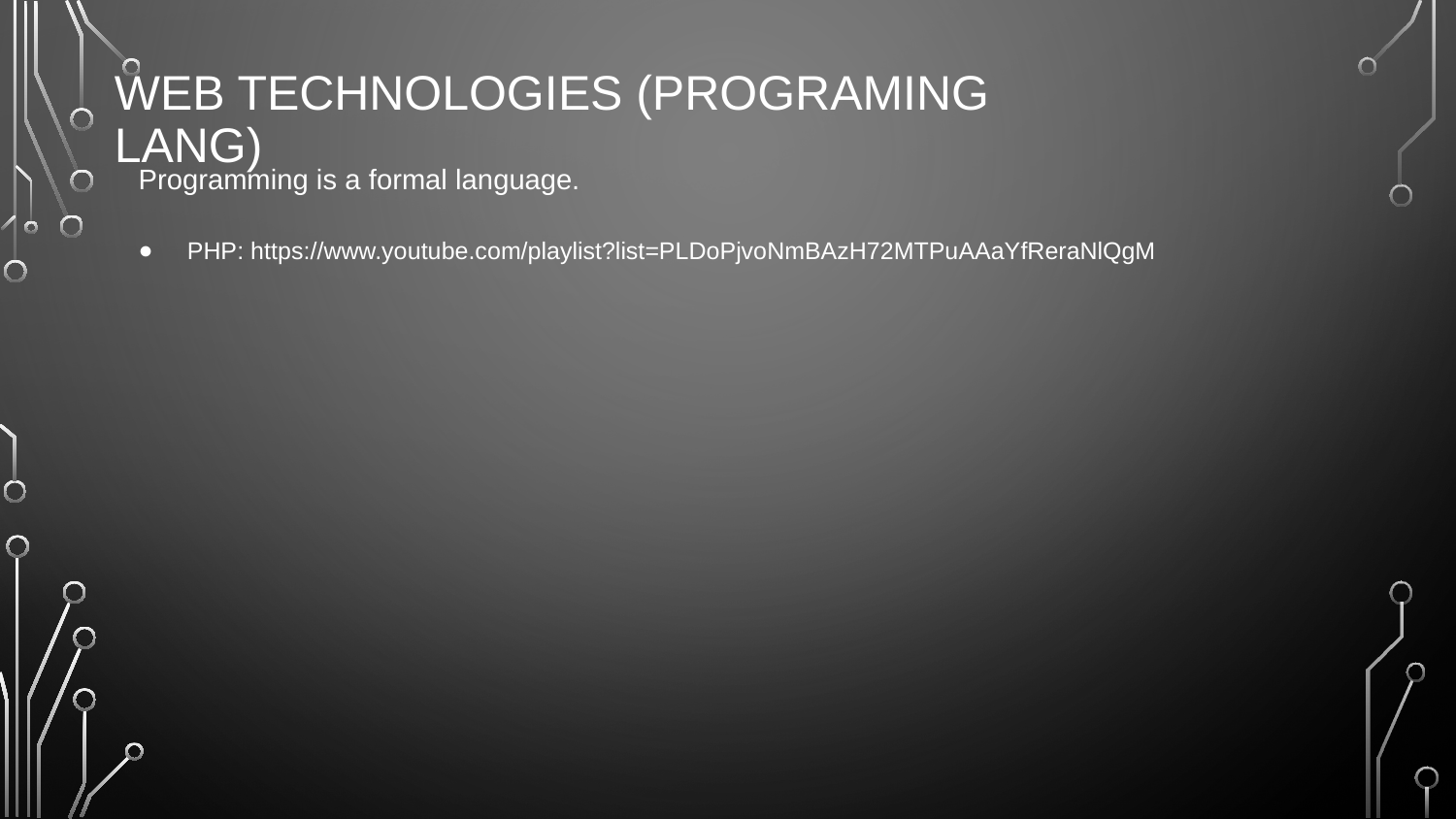

# Web Technologies (Programing Lang)
Programming is a formal language.

PHP: https://www.youtube.com/playlist?list=PLDoPjvoNmBAzH72MTPuAAaYfReraNlQgM